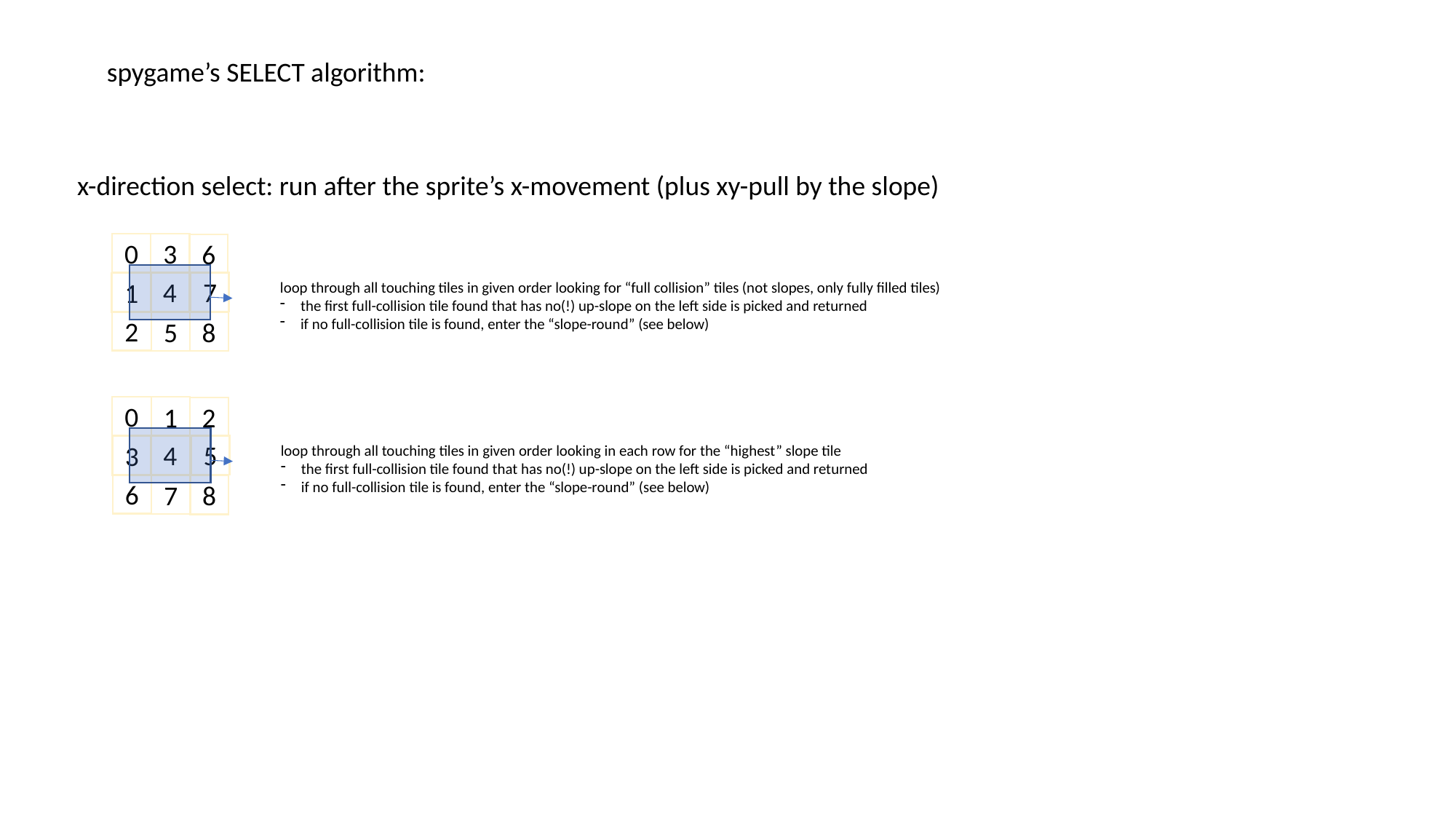

spygame’s SELECT algorithm:
x-direction select: run after the sprite’s x-movement (plus xy-pull by the slope)
0
3
6
4
7

1

2
5
8

loop through all touching tiles in given order looking for “full collision” tiles (not slopes, only fully filled tiles)
the first full-collision tile found that has no(!) up-slope on the left side is picked and returned
if no full-collision tile is found, enter the “slope-round” (see below)
0
1
2
4
5

3

6
7
8

loop through all touching tiles in given order looking in each row for the “highest” slope tile
the first full-collision tile found that has no(!) up-slope on the left side is picked and returned
if no full-collision tile is found, enter the “slope-round” (see below)